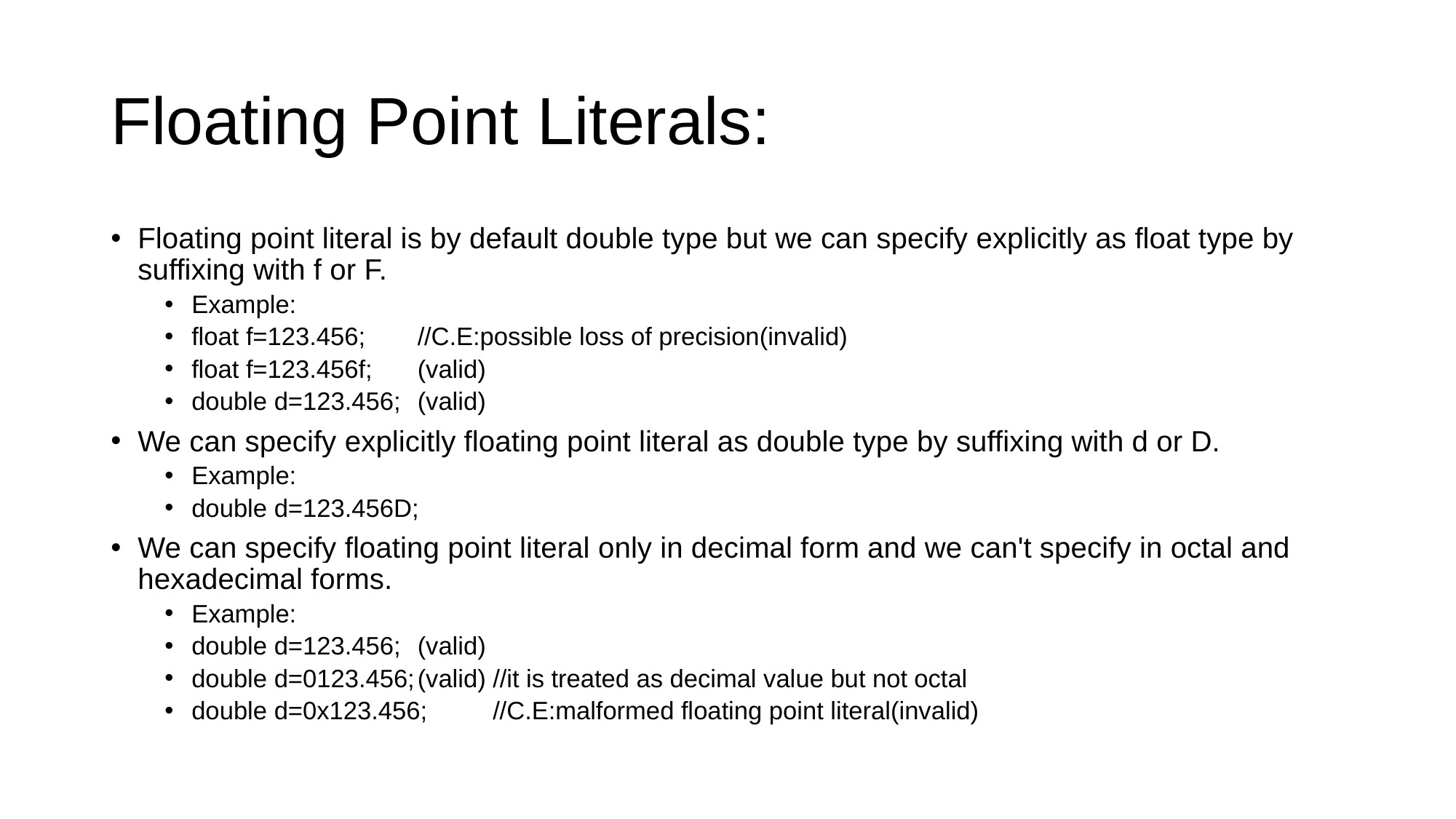

# Floating Point Literals:
Floating point literal is by default double type but we can specify explicitly as float type by suffixing with f or F.
Example:
float f=123.456; 		//C.E:possible loss of precision(invalid)
float f=123.456f;		(valid)
double d=123.456;		(valid)
We can specify explicitly floating point literal as double type by suffixing with d or D.
Example:
double d=123.456D;
We can specify floating point literal only in decimal form and we can't specify in octal and hexadecimal forms.
Example:
double d=123.456;		(valid)
double d=0123.456;		(valid) //it is treated as decimal value but not octal
double d=0x123.456;		//C.E:malformed floating point literal(invalid)